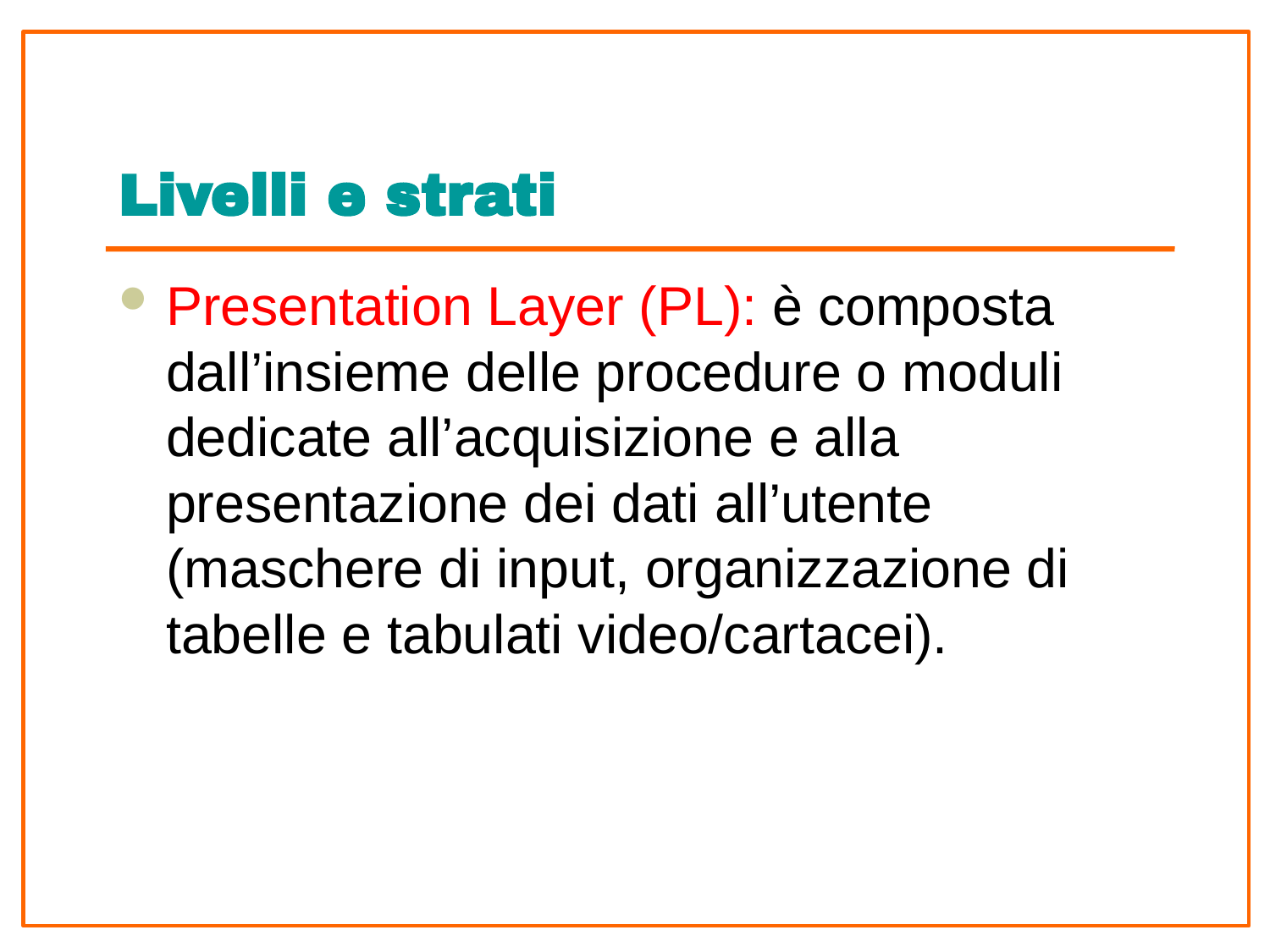

# Livelli e strati
Presentation Layer (PL): è composta dall’insieme delle procedure o moduli dedicate all’acquisizione e alla presentazione dei dati all’utente (maschere di input, organizzazione di tabelle e tabulati video/cartacei).